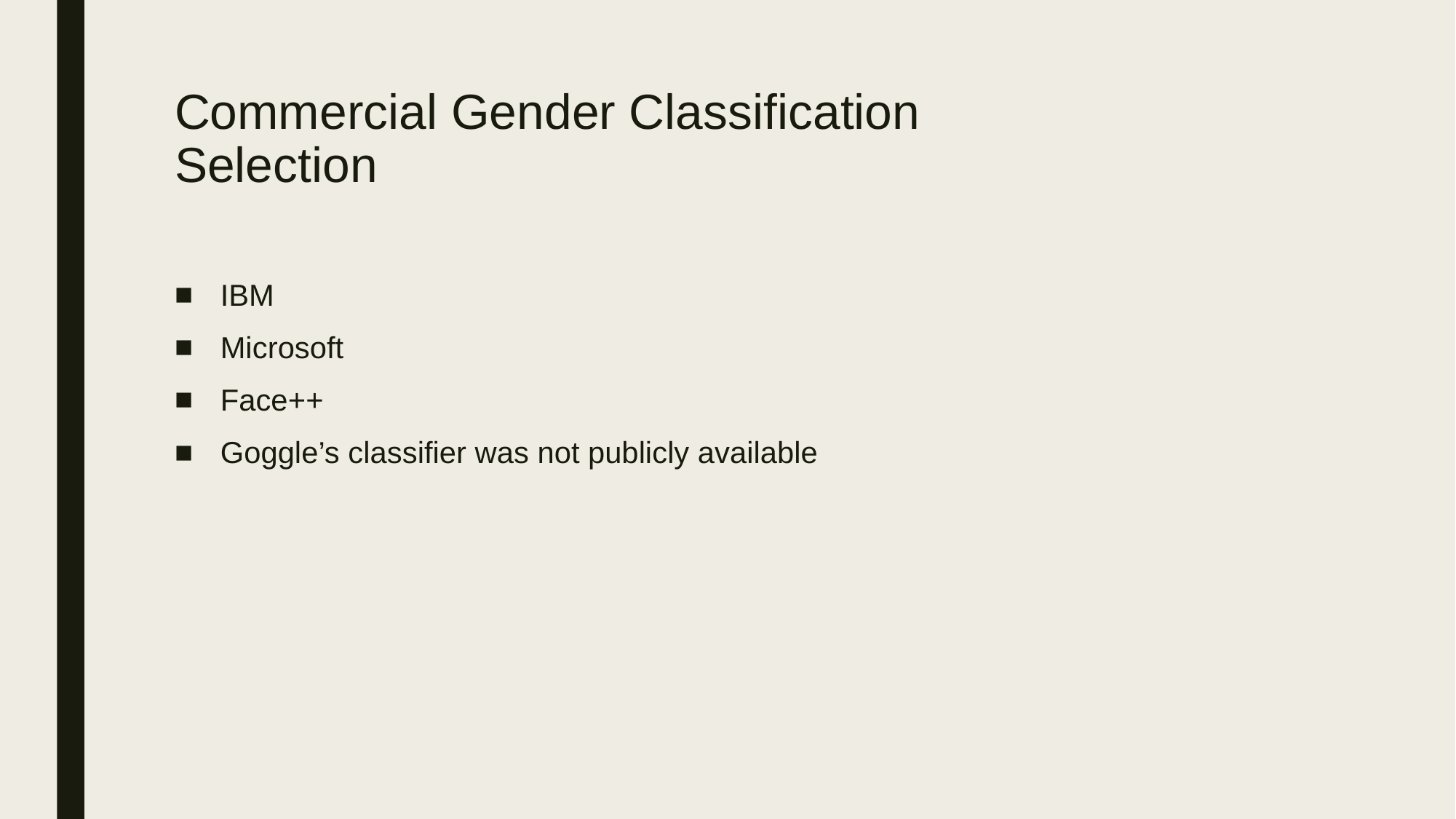

# Commercial Gender Classification Selection
IBM
Microsoft
Face++
Goggle’s classifier was not publicly available